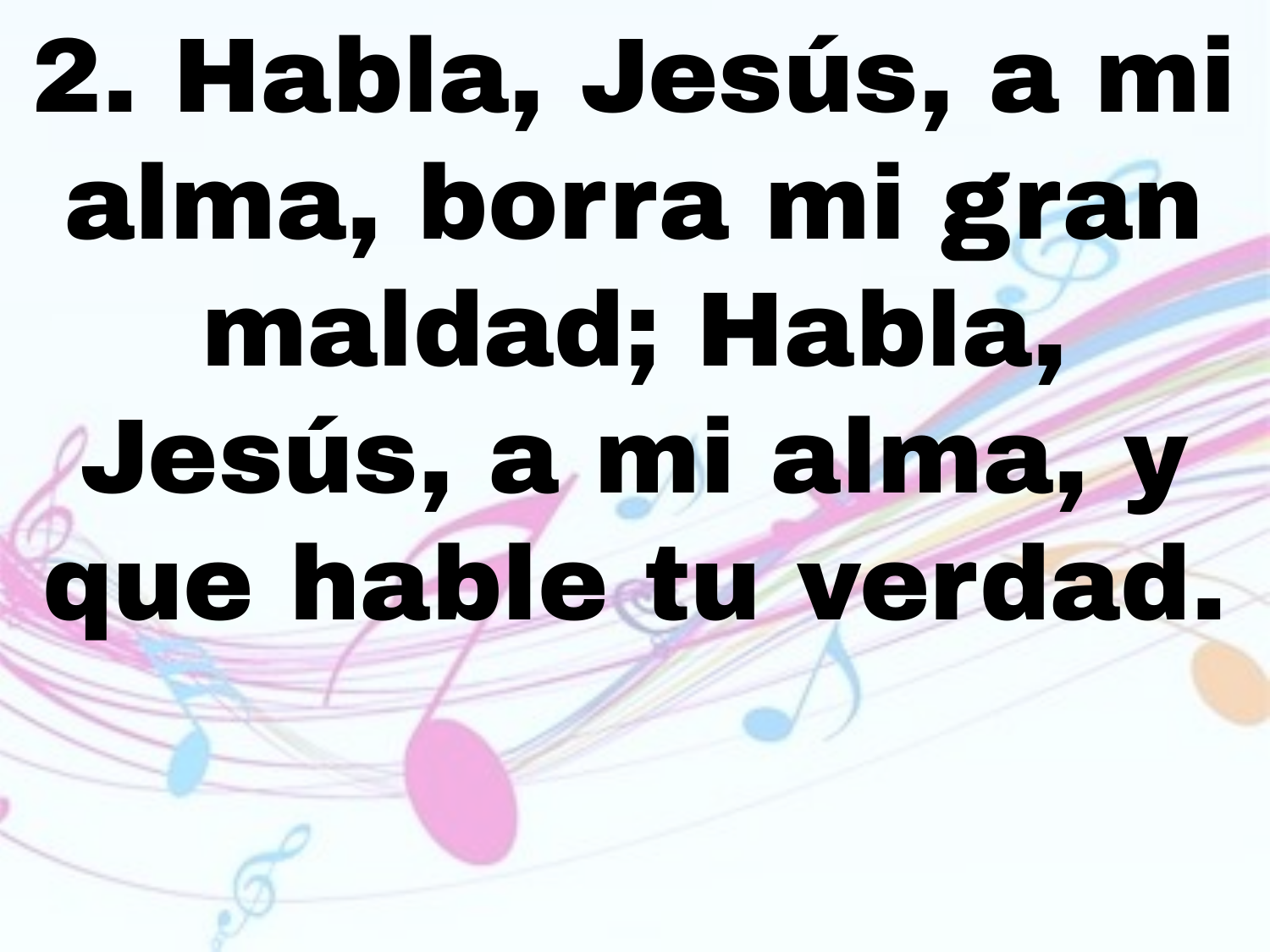

2. Habla, Jesús, a mi alma, borra mi gran maldad; Habla, Jesús, a mi alma, y que hable tu verdad.